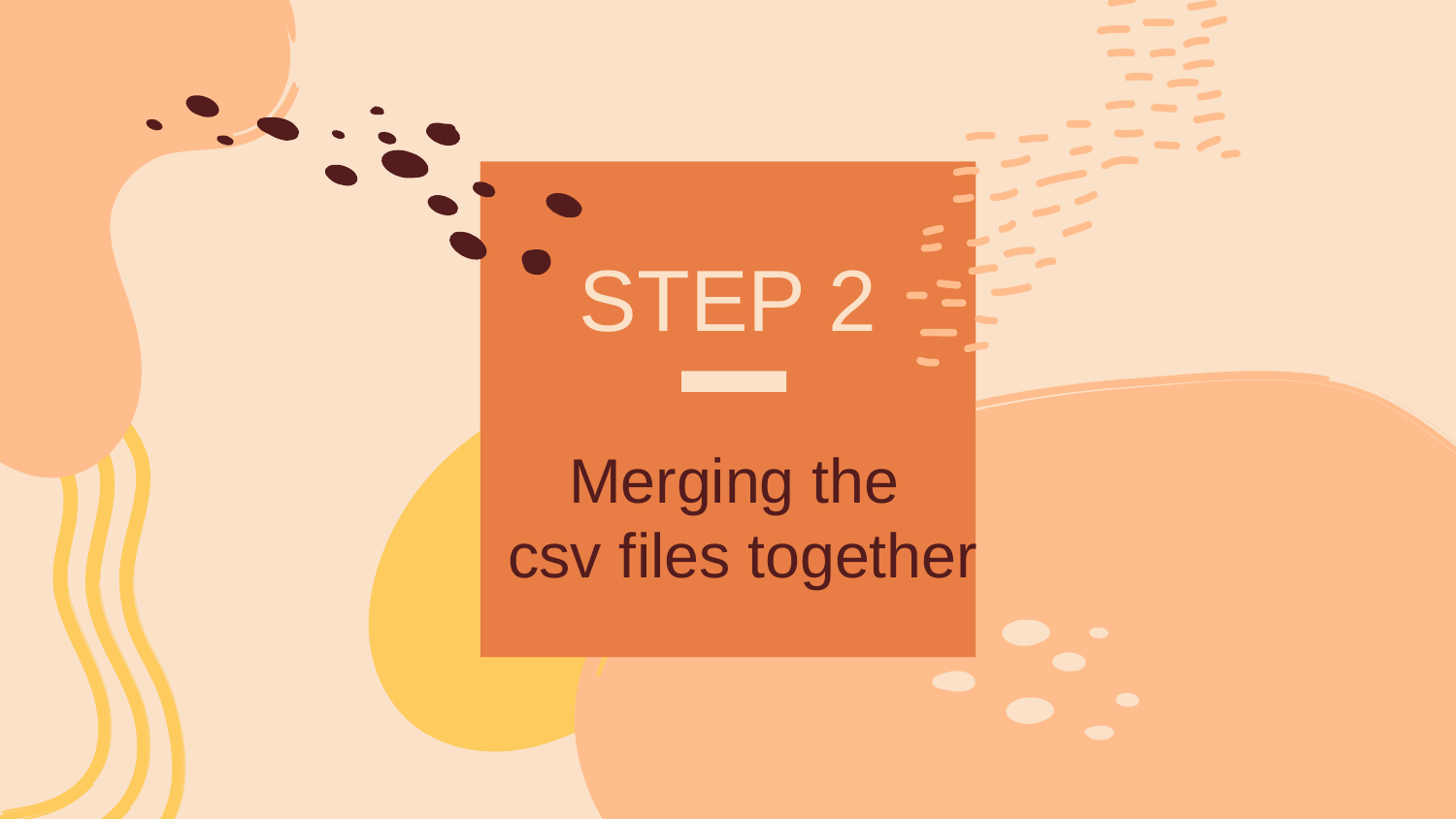

STEP 2

# Merging the
 csv files together